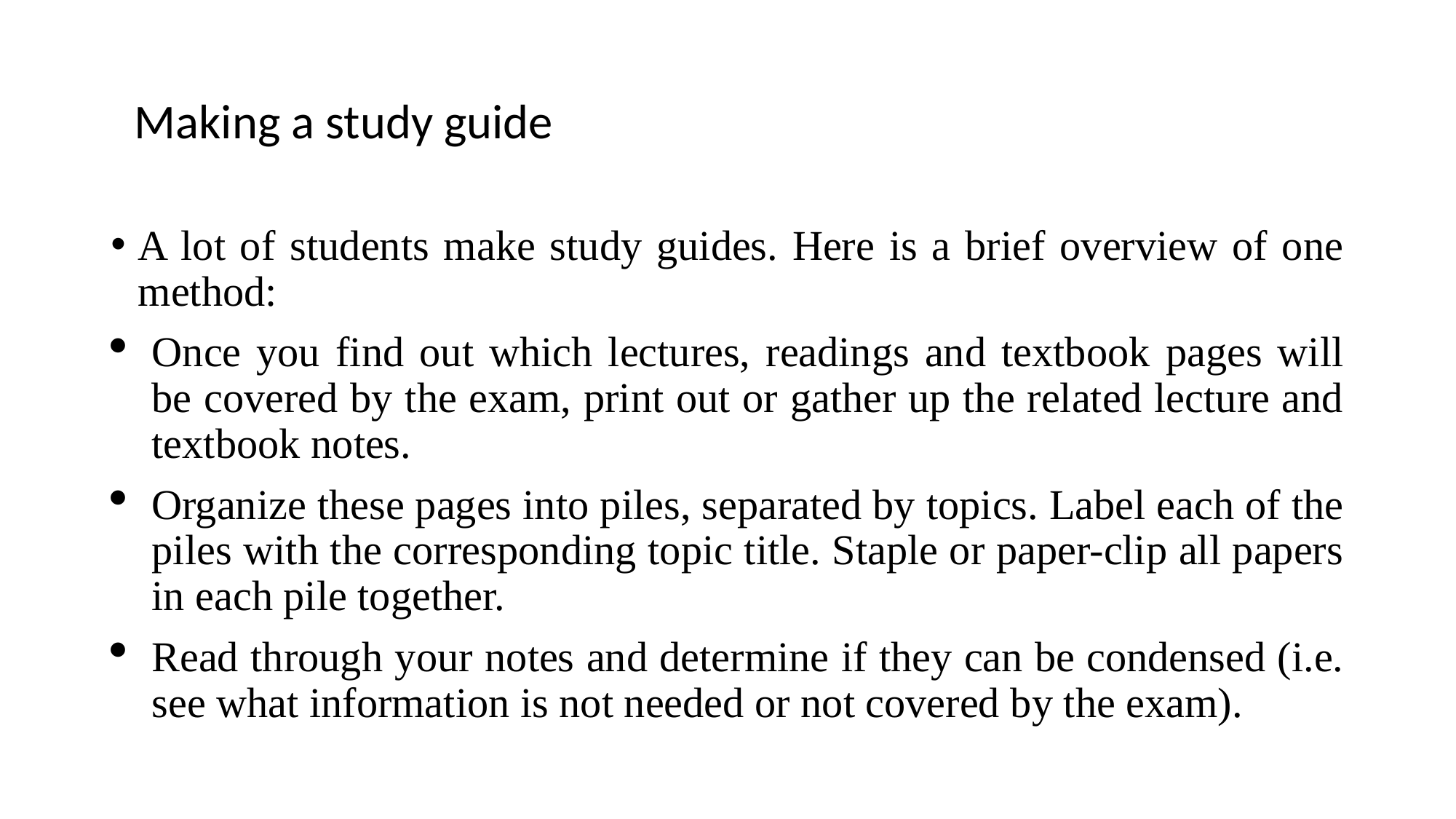

# Making a study guide
A lot of students make study guides. Here is a brief overview of one method:
Once you find out which lectures, readings and textbook pages will be covered by the exam, print out or gather up the related lecture and textbook notes.
Organize these pages into piles, separated by topics. Label each of the piles with the corresponding topic title. Staple or paper-clip all papers in each pile together.
Read through your notes and determine if they can be condensed (i.e. see what information is not needed or not covered by the exam).